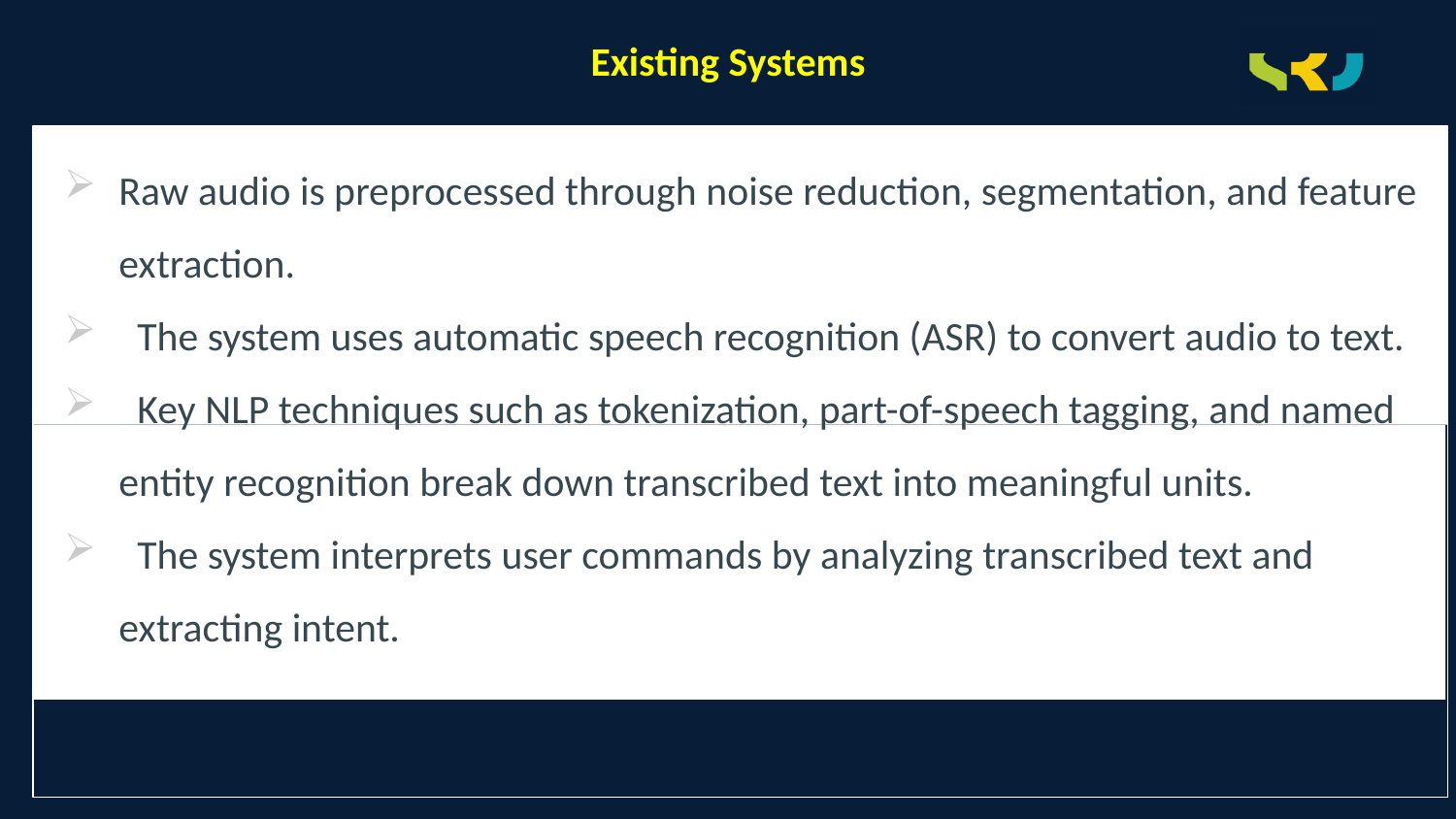

# Existing Systems
Raw audio is preprocessed through noise reduction, segmentation, and feature extraction.
  The system uses automatic speech recognition (ASR) to convert audio to text.
  Key NLP techniques such as tokenization, part-of-speech tagging, and named entity recognition break down transcribed text into meaningful units.
  The system interprets user commands by analyzing transcribed text and extracting intent.